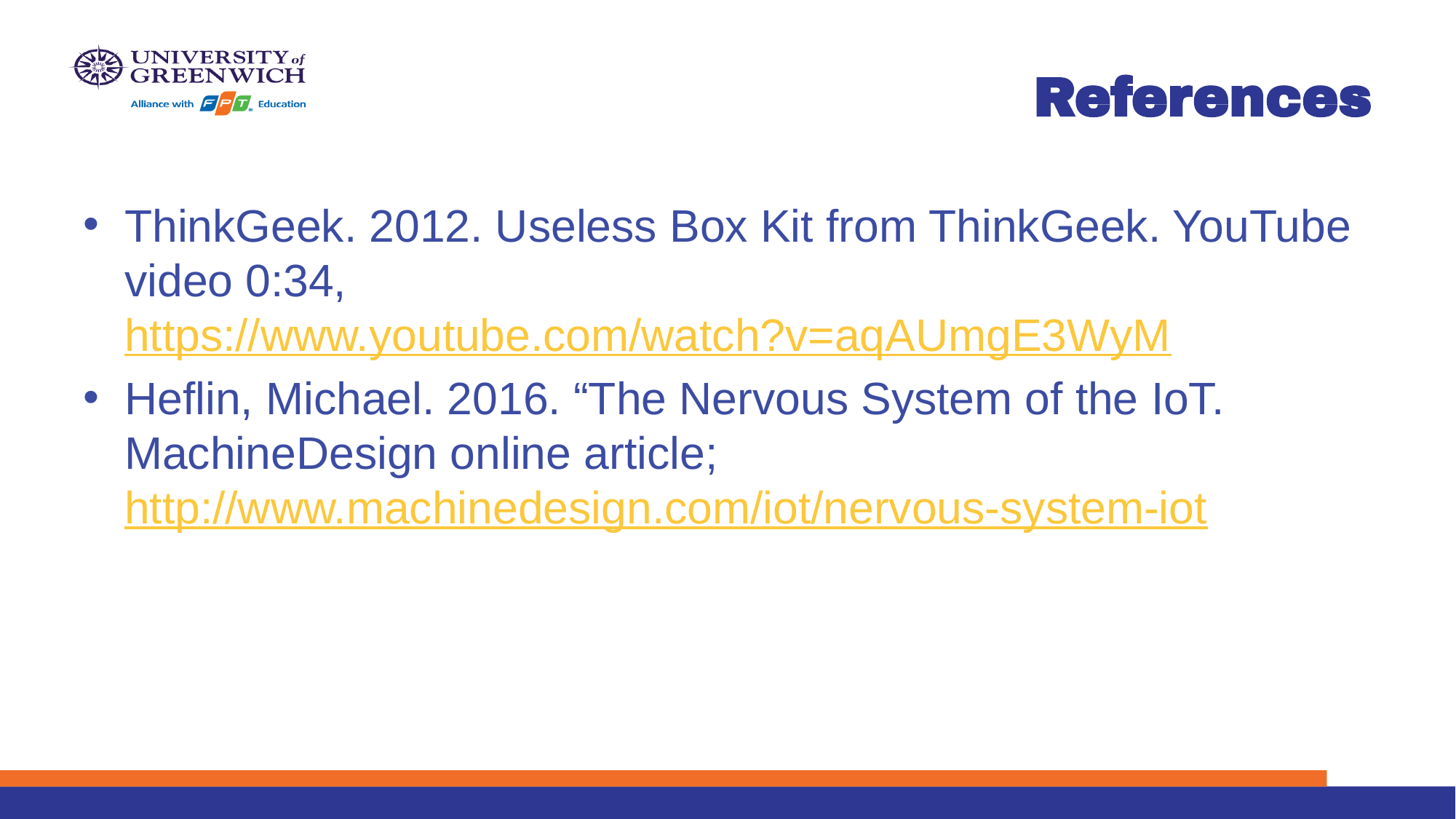

# References
ThinkGeek. 2012. Useless Box Kit from ThinkGeek. YouTube video 0:34, https://www.youtube.com/watch?v=aqAUmgE3WyM
Heflin, Michael. 2016. “The Nervous System of the IoT. MachineDesign online article; http://www.machinedesign.com/iot/nervous-system-iot